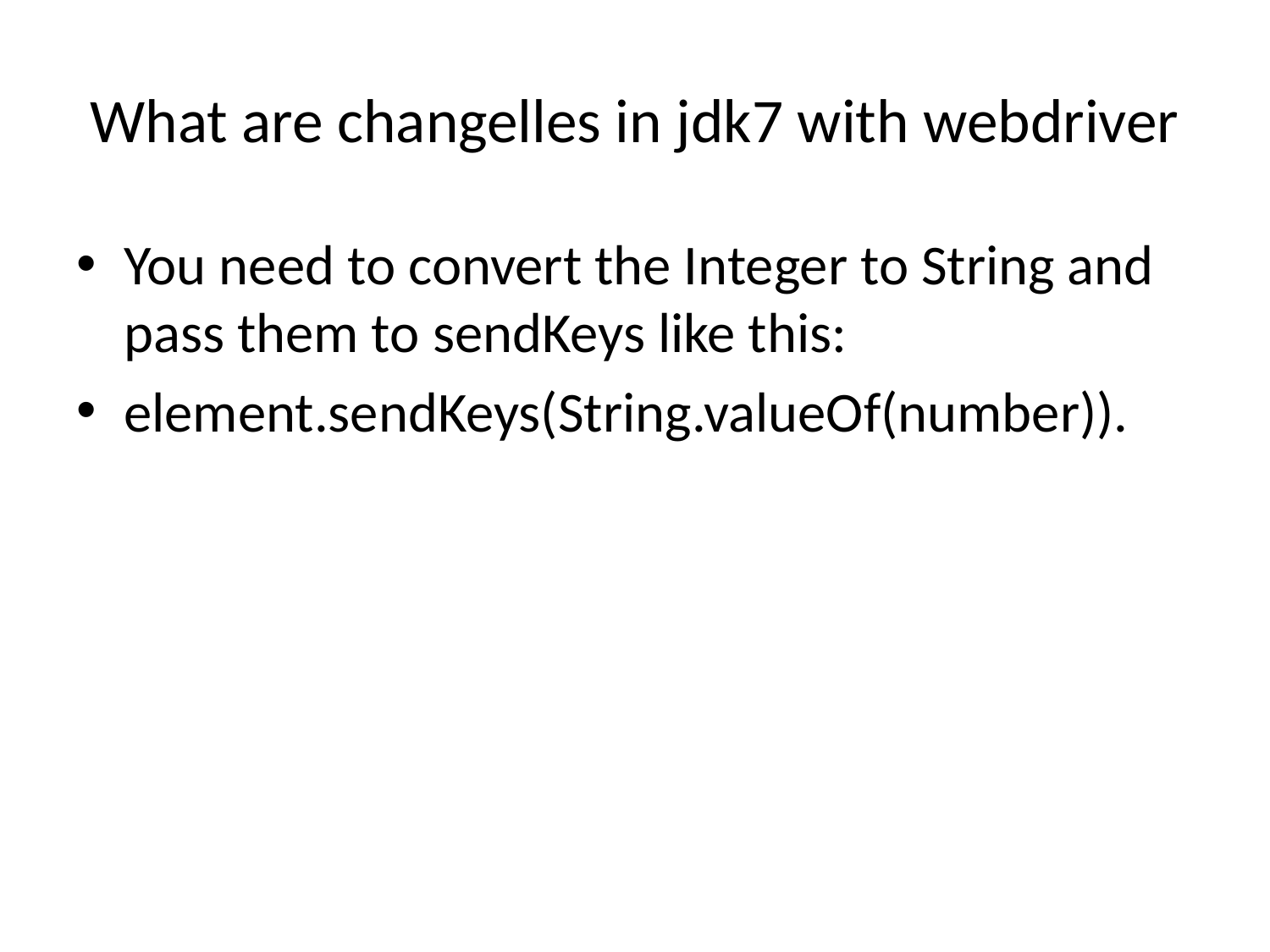

# What are changelles in jdk7 with webdriver
You need to convert the Integer to String and pass them to sendKeys like this:
element.sendKeys(String.valueOf(number)).